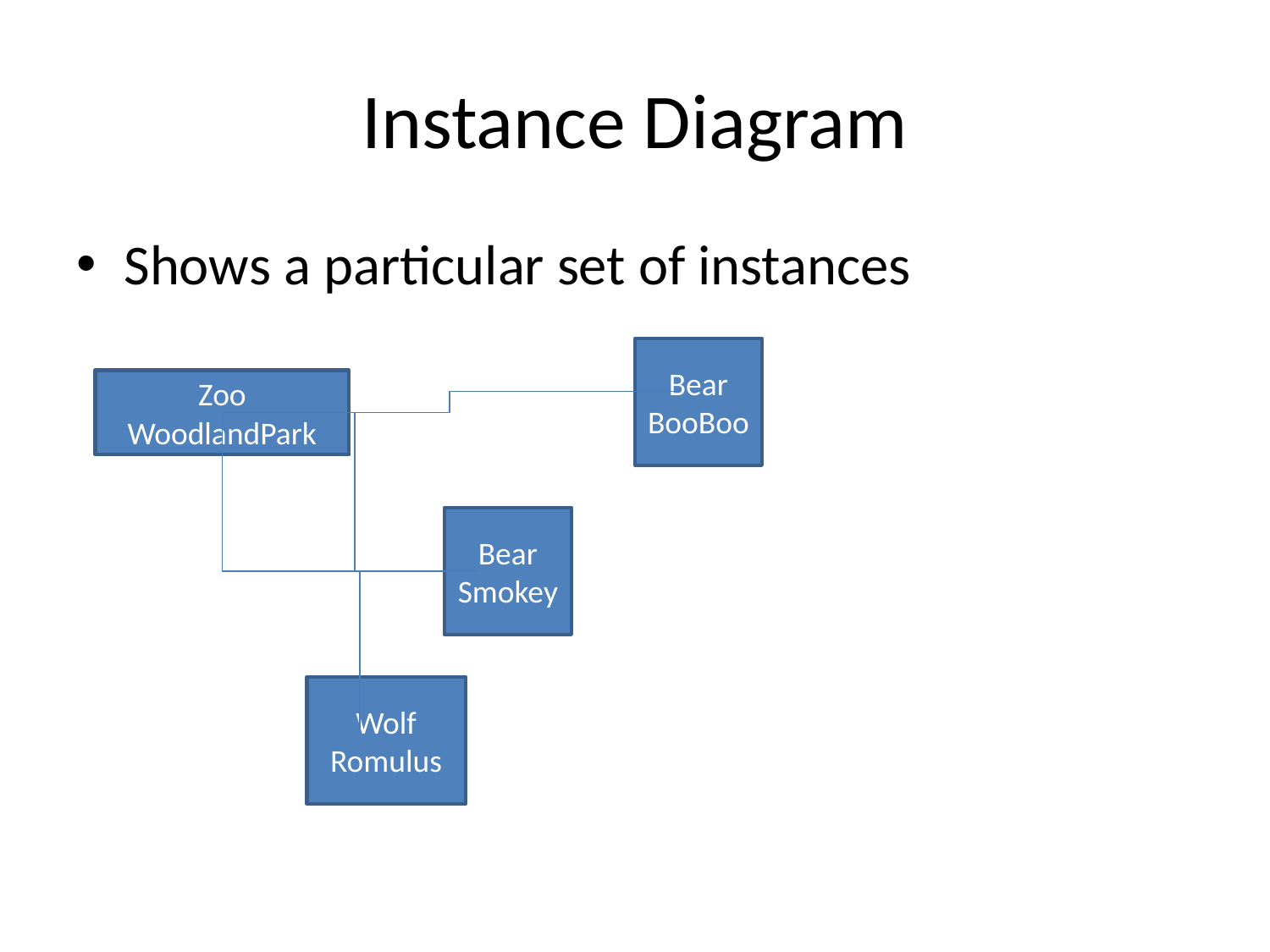

# Instance Diagram
Shows a particular set of instances
Bear
BooBoo
Zoo
WoodlandPark
Bear
Smokey
Wolf
Romulus